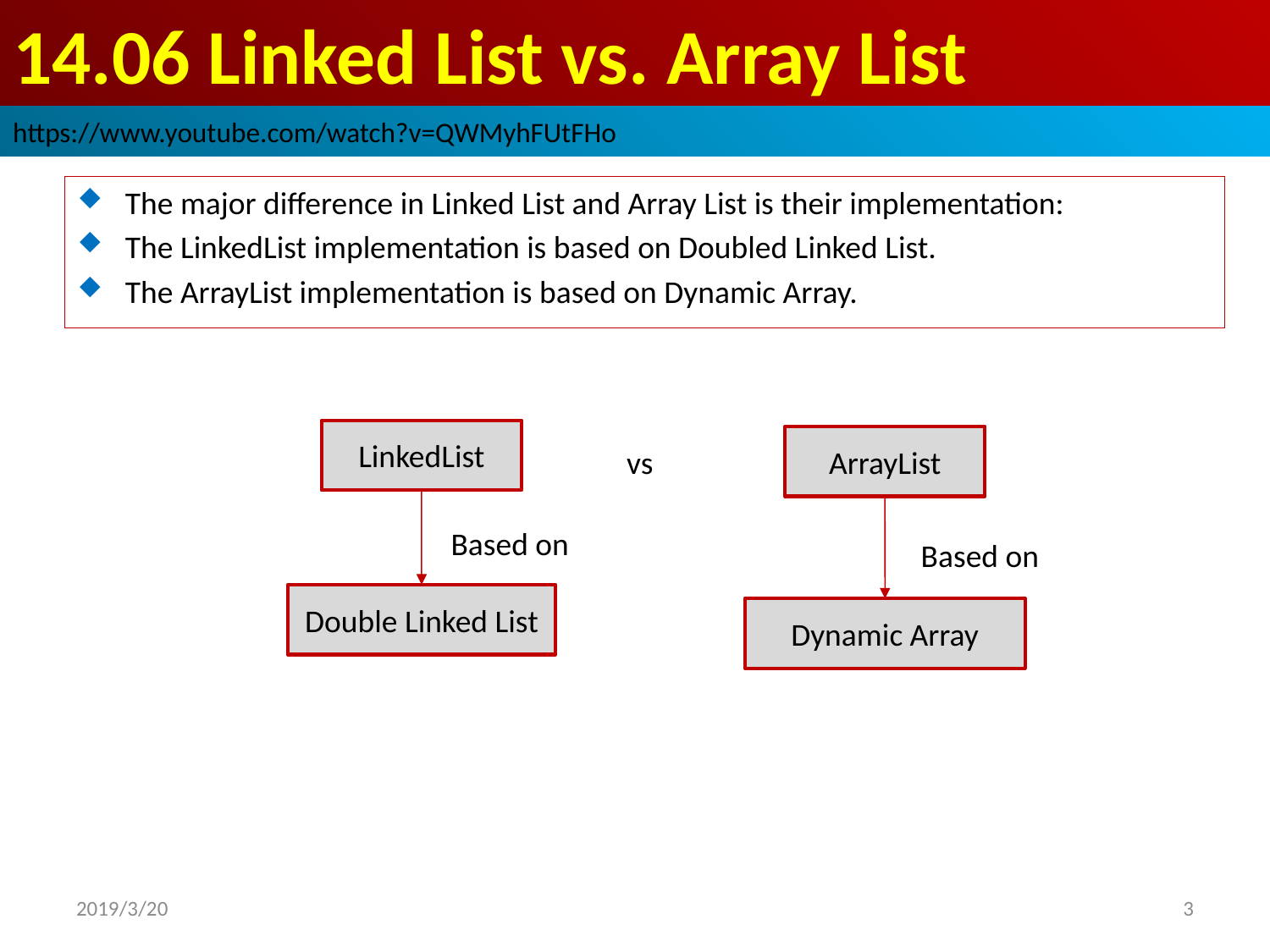

# 14.06 Linked List vs. Array List
https://www.youtube.com/watch?v=QWMyhFUtFHo
The major difference in Linked List and Array List is their implementation:
The LinkedList implementation is based on Doubled Linked List.
The ArrayList implementation is based on Dynamic Array.
LinkedList
ArrayList
vs
Based on
Based on
Double Linked List
Dynamic Array
2019/3/20
3